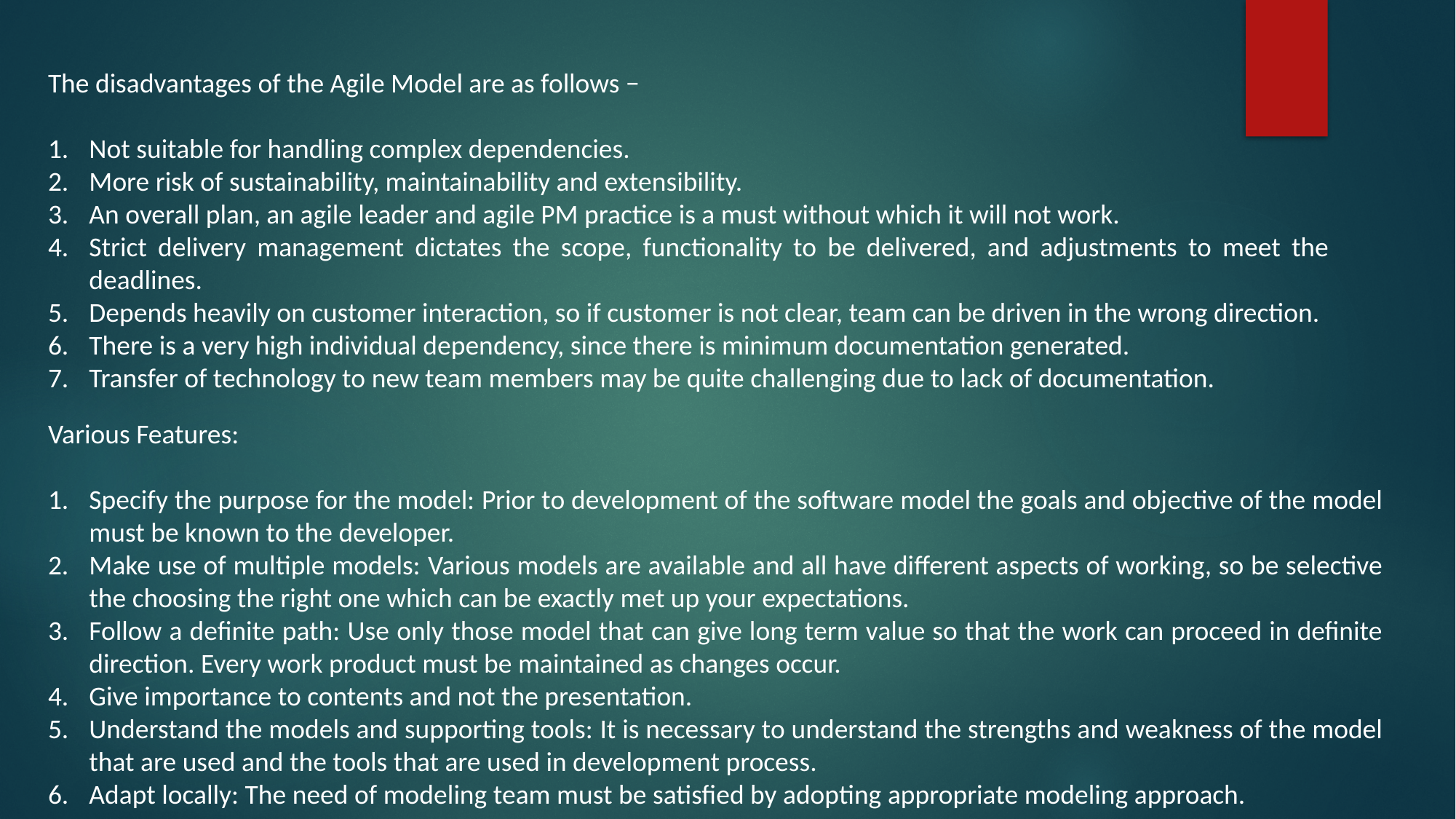

The disadvantages of the Agile Model are as follows −

Not suitable for handling complex dependencies.
More risk of sustainability, maintainability and extensibility.
An overall plan, an agile leader and agile PM practice is a must without which it will not work.
Strict delivery management dictates the scope, functionality to be delivered, and adjustments to meet the deadlines.
Depends heavily on customer interaction, so if customer is not clear, team can be driven in the wrong direction.
There is a very high individual dependency, since there is minimum documentation generated.
Transfer of technology to new team members may be quite challenging due to lack of documentation.
Various Features:

Specify the purpose for the model: Prior to development of the software model the goals and objective of the model must be known to the developer.
Make use of multiple models: Various models are available and all have different aspects of working, so be selective the choosing the right one which can be exactly met up your expectations.
Follow a definite path: Use only those model that can give long term value so that the work can proceed in definite direction. Every work product must be maintained as changes occur.
Give importance to contents and not the presentation.
Understand the models and supporting tools: It is necessary to understand the strengths and weakness of the model that are used and the tools that are used in development process.
Adapt locally: The need of modeling team must be satisfied by adopting appropriate modeling approach.